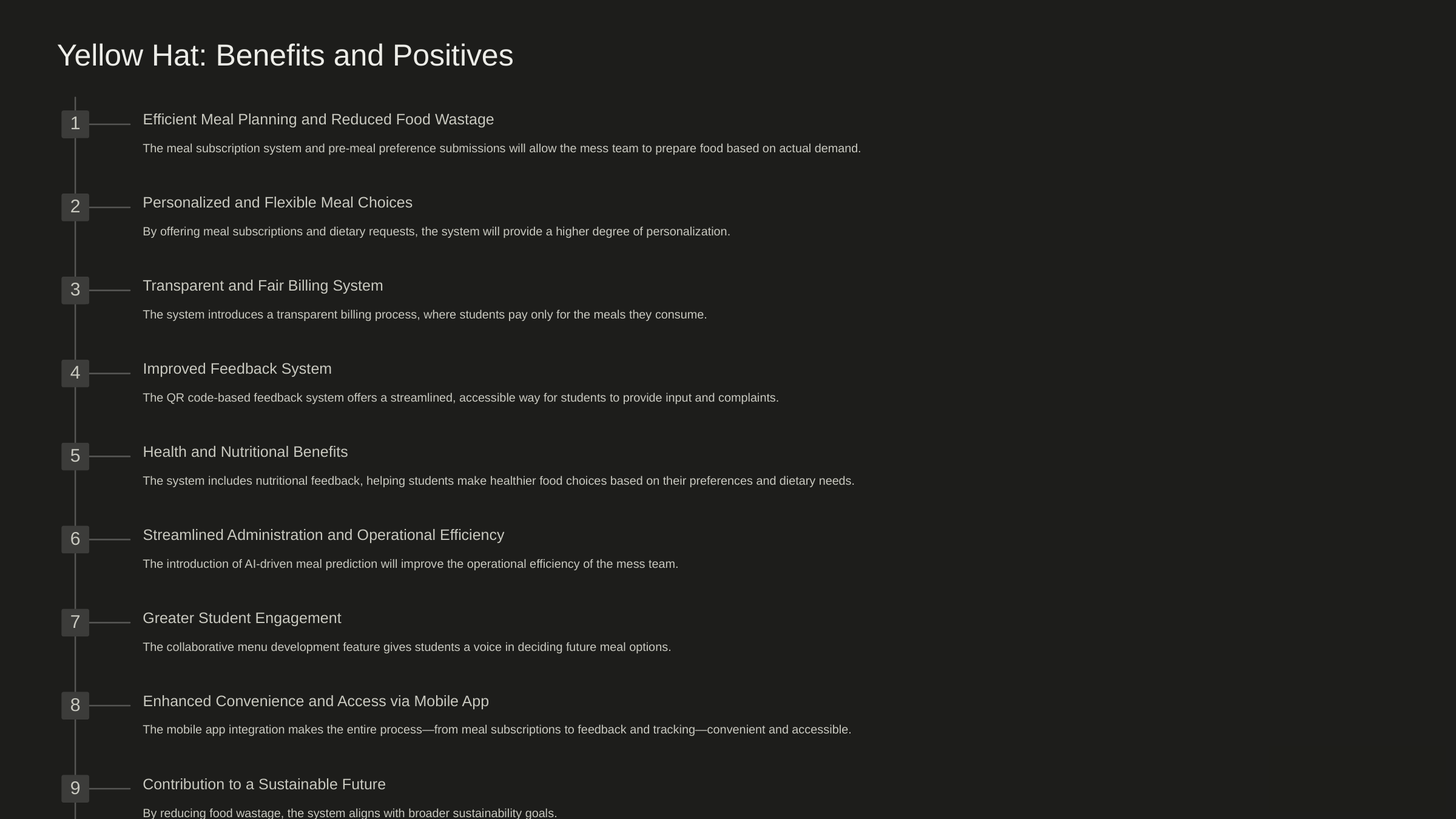

Yellow Hat: Benefits and Positives

Efficient Meal Planning and Reduced Food Wastage

1

The meal subscription system and pre-meal preference submissions will allow the mess team to prepare food based on actual demand.
Personalized and Flexible Meal Choices

2

By offering meal subscriptions and dietary requests, the system will provide a higher degree of personalization.
Transparent and Fair Billing System

3

The system introduces a transparent billing process, where students pay only for the meals they consume.
Improved Feedback System

4

The QR code-based feedback system offers a streamlined, accessible way for students to provide input and complaints.
Health and Nutritional Benefits

5

The system includes nutritional feedback, helping students make healthier food choices based on their preferences and dietary needs.
Streamlined Administration and Operational Efficiency

6

The introduction of AI-driven meal prediction will improve the operational efficiency of the mess team.
Greater Student Engagement

7

The collaborative menu development feature gives students a voice in deciding future meal options.
Enhanced Convenience and Access via Mobile App

8

The mobile app integration makes the entire process—from meal subscriptions to feedback and tracking—convenient and accessible.

Contribution to a Sustainable Future

9

By reducing food wastage, the system aligns with broader sustainability goals.